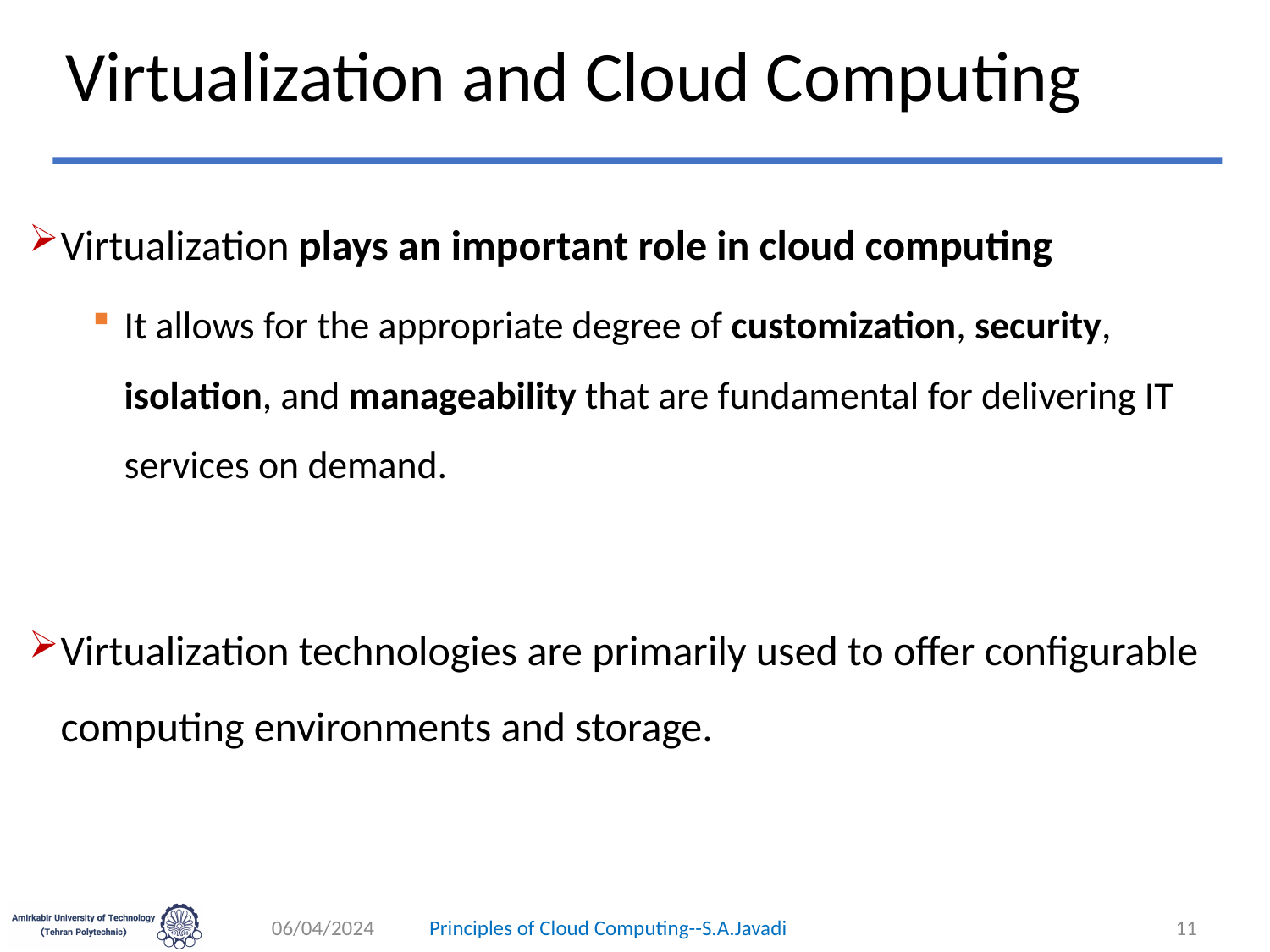

# Virtualization and Cloud Computing
Virtualization plays an important role in cloud computing
It allows for the appropriate degree of customization, security, isolation, and manageability that are fundamental for delivering IT services on demand.

Virtualization technologies are primarily used to offer configurable computing environments and storage.
06/04/2024
Principles of Cloud Computing--S.A.Javadi
11